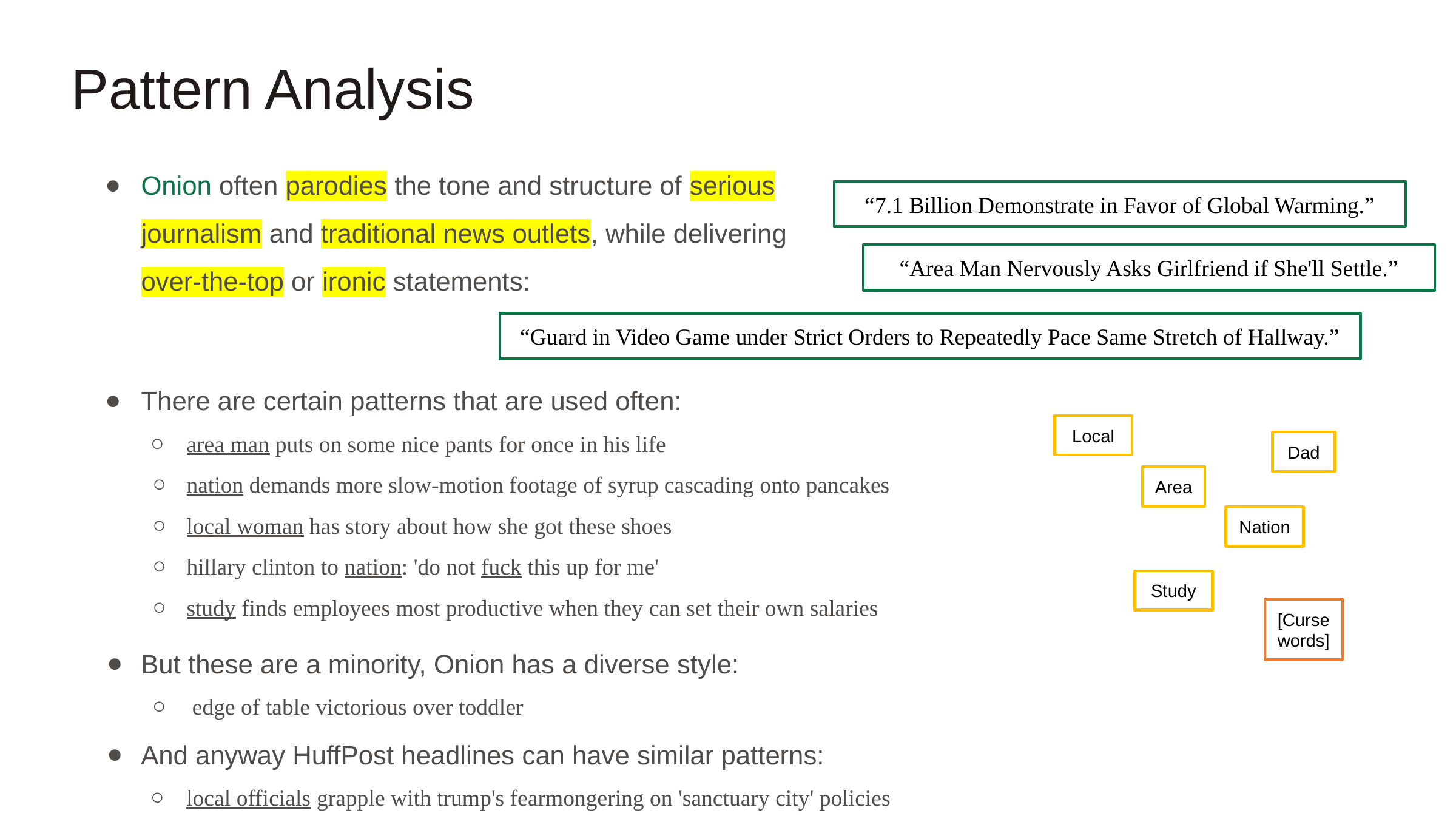

Pattern Analysis
Onion often parodies the tone and structure of serious journalism and traditional news outlets, while delivering over-the-top or ironic statements:
“7.1 Billion Demonstrate in Favor of Global Warming.”
“Area Man Nervously Asks Girlfriend if She'll Settle.”
“Guard in Video Game under Strict Orders to Repeatedly Pace Same Stretch of Hallway.”
There are certain patterns that are used often:
area man puts on some nice pants for once in his life
nation demands more slow-motion footage of syrup cascading onto pancakes
local woman has story about how she got these shoes
hillary clinton to nation: 'do not fuck this up for me'
study finds employees most productive when they can set their own salaries
Local
Dad
Area
Nation
Study
[Curse words]
But these are a minority, Onion has a diverse style:
 edge of table victorious over toddler
And anyway HuffPost headlines can have similar patterns:
local officials grapple with trump's fearmongering on 'sanctuary city' policies